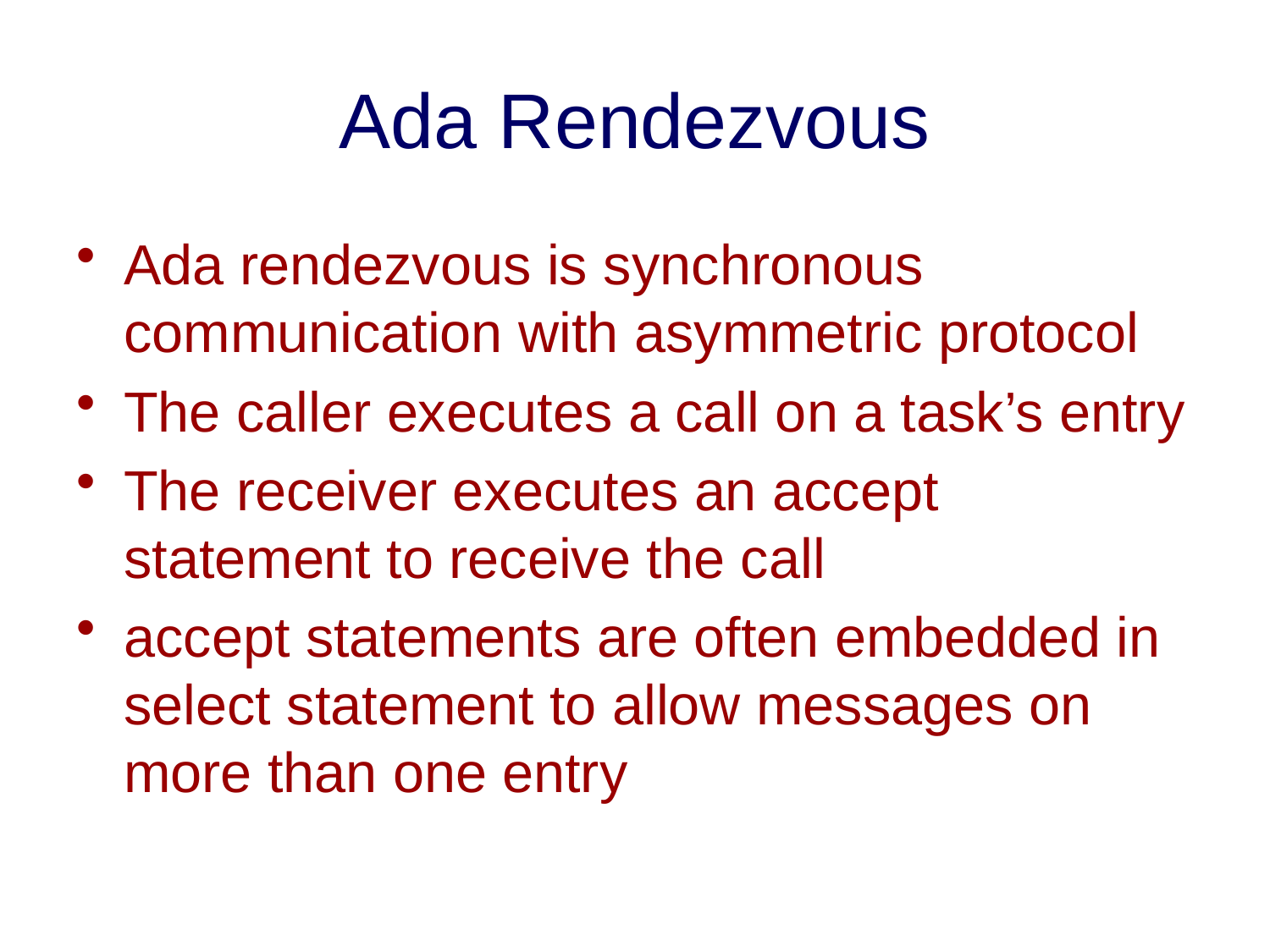

# Ada Rendezvous
Ada rendezvous is synchronous communication with asymmetric protocol
The caller executes a call on a task’s entry
The receiver executes an accept statement to receive the call
accept statements are often embedded in select statement to allow messages on more than one entry